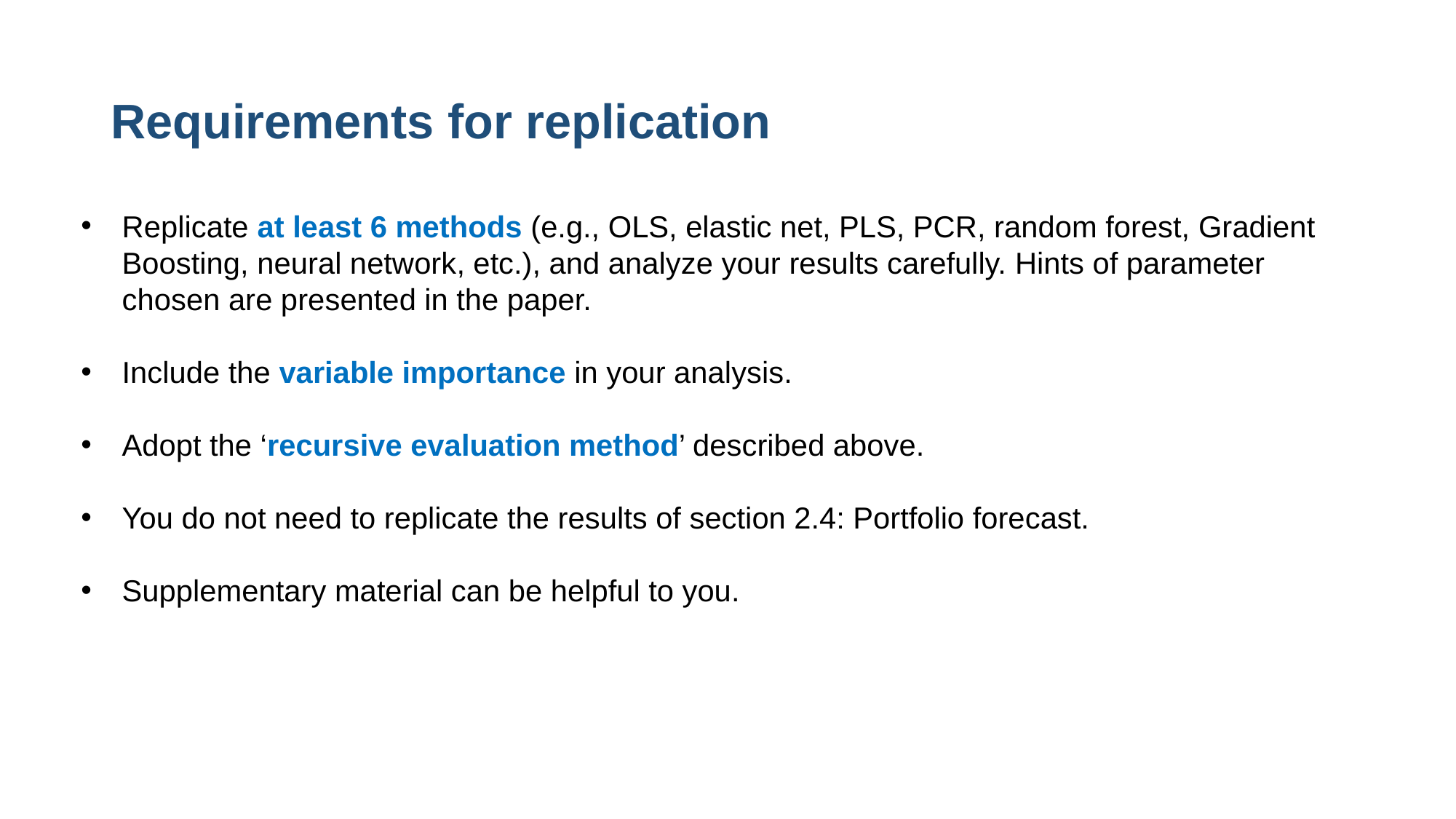

# Requirements for replication
Replicate at least 6 methods (e.g., OLS, elastic net, PLS, PCR, random forest, Gradient Boosting, neural network, etc.), and analyze your results carefully. Hints of parameter chosen are presented in the paper.

Include the variable importance in your analysis.

Adopt the ‘recursive evaluation method’ described above.

You do not need to replicate the results of section 2.4: Portfolio forecast.

Supplementary material can be helpful to you.